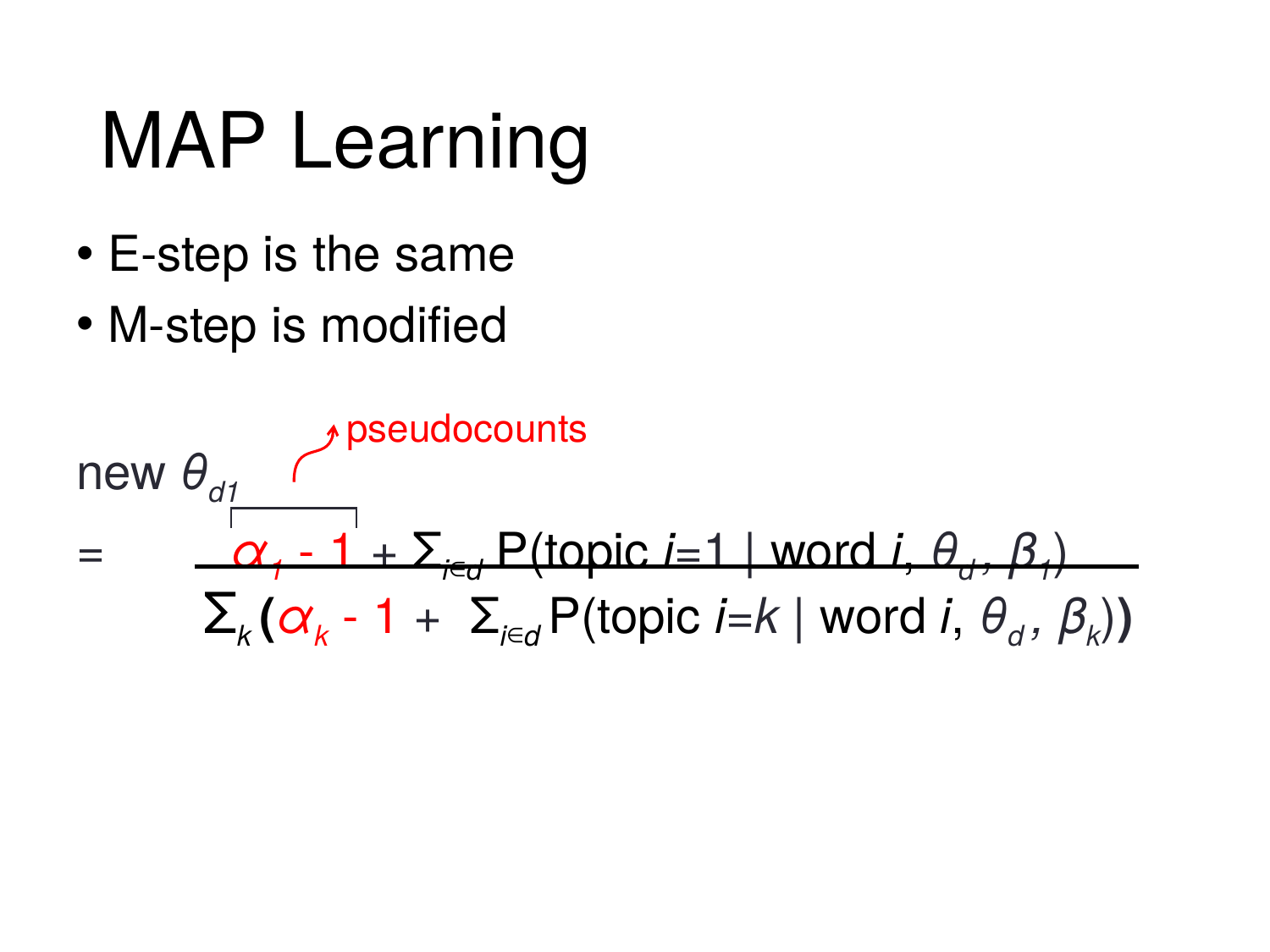

# MAP Learning
E-step is the same
M-step is modified

new θd1
=	  α1 - 1 + Σi∈d P(topic i=1 | word i, θd , β1)
	Σk (αk - 1 +  Σi∈d P(topic i=k | word i, θd , βk))
pseudocounts